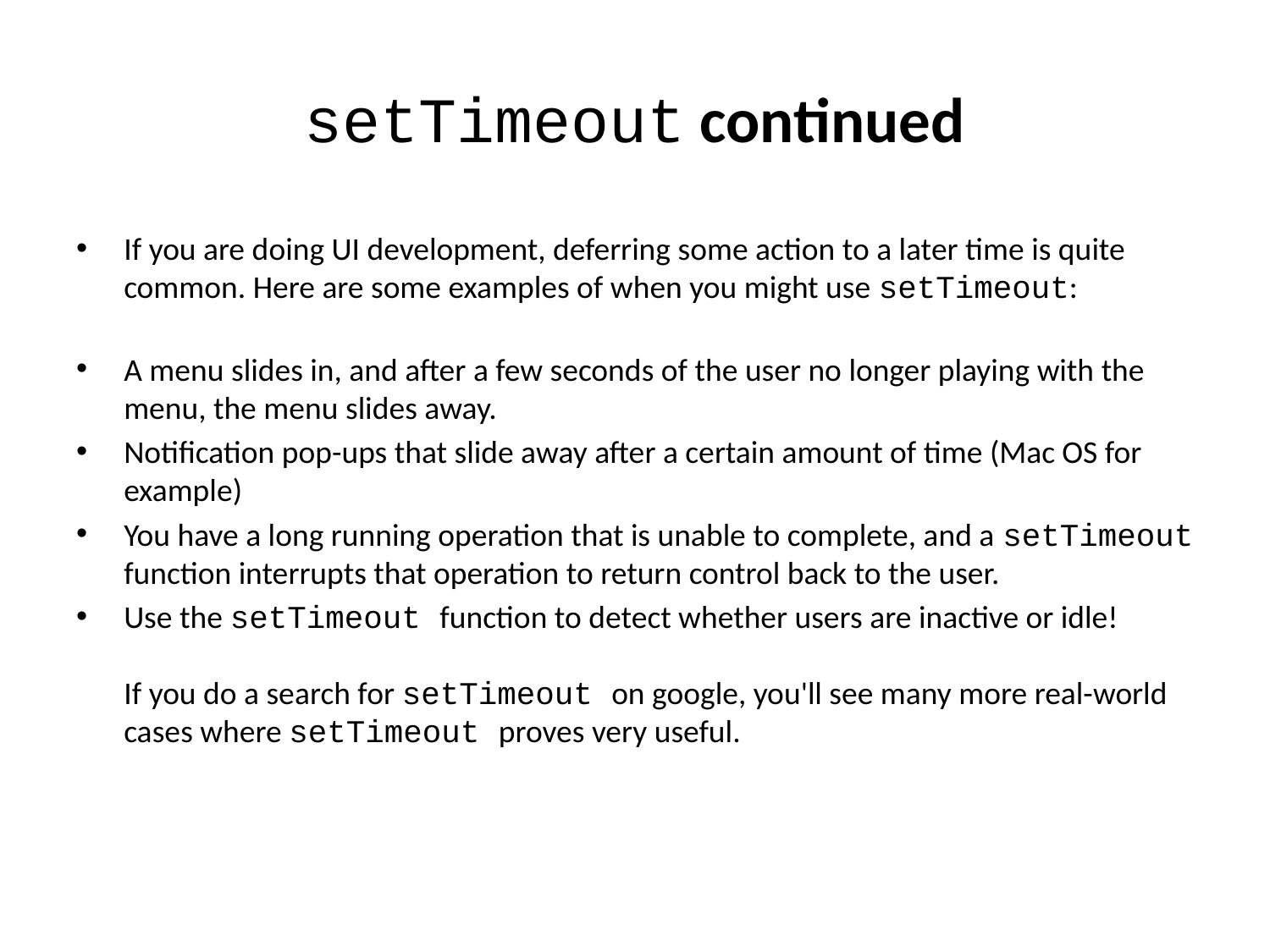

# setTimeout continued
If you are doing UI development, deferring some action to a later time is quite common. Here are some examples of when you might use setTimeout:
A menu slides in, and after a few seconds of the user no longer playing with the menu, the menu slides away.
Notification pop-ups that slide away after a certain amount of time (Mac OS for example)
You have a long running operation that is unable to complete, and a setTimeout function interrupts that operation to return control back to the user.
Use the setTimeout function to detect whether users are inactive or idle!
If you do a search for setTimeout on google, you'll see many more real-world cases where setTimeout proves very useful.